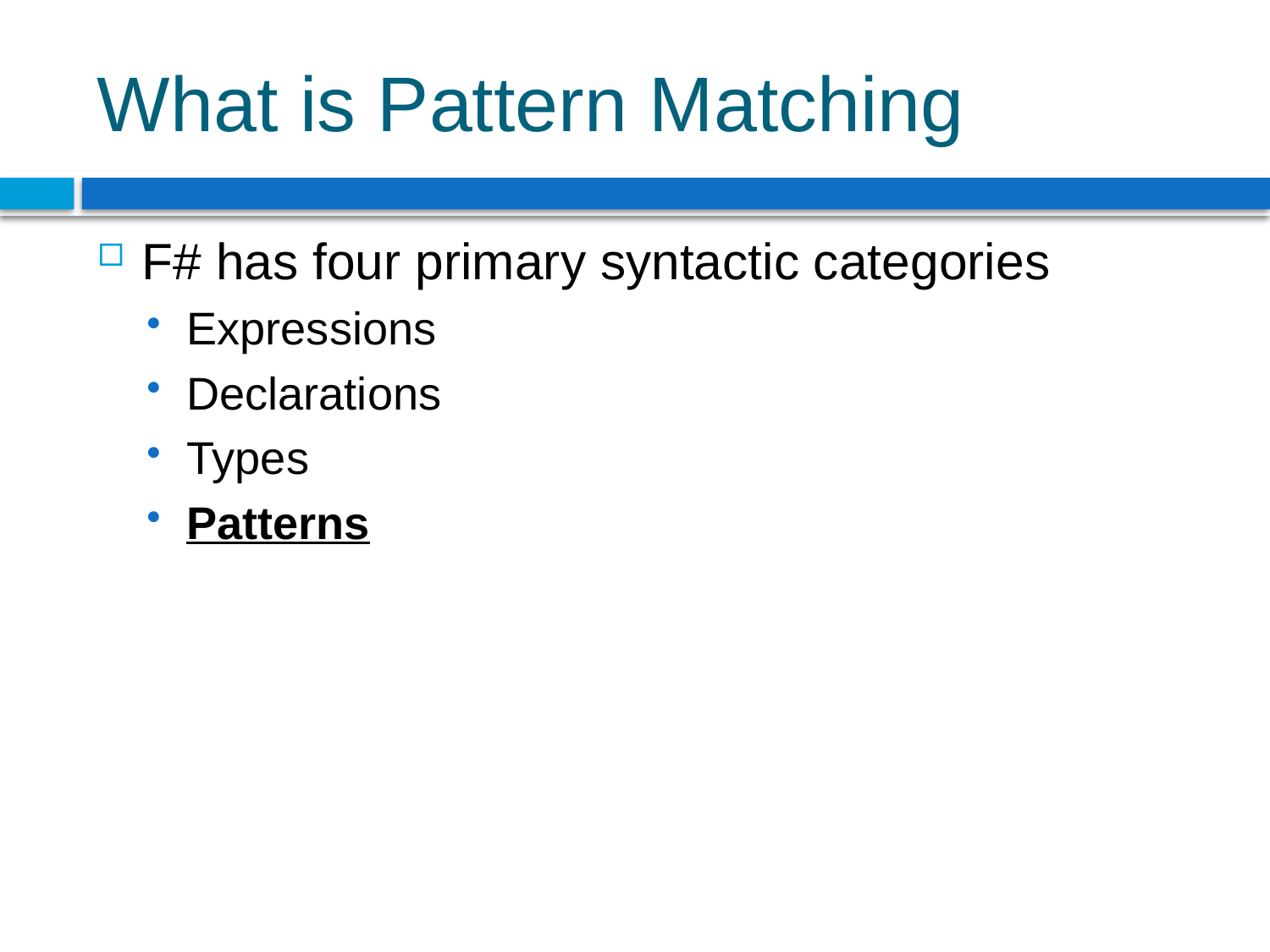

# What is Pattern Matching
F# has four primary syntactic categories
Expressions
Declarations
Types
Patterns